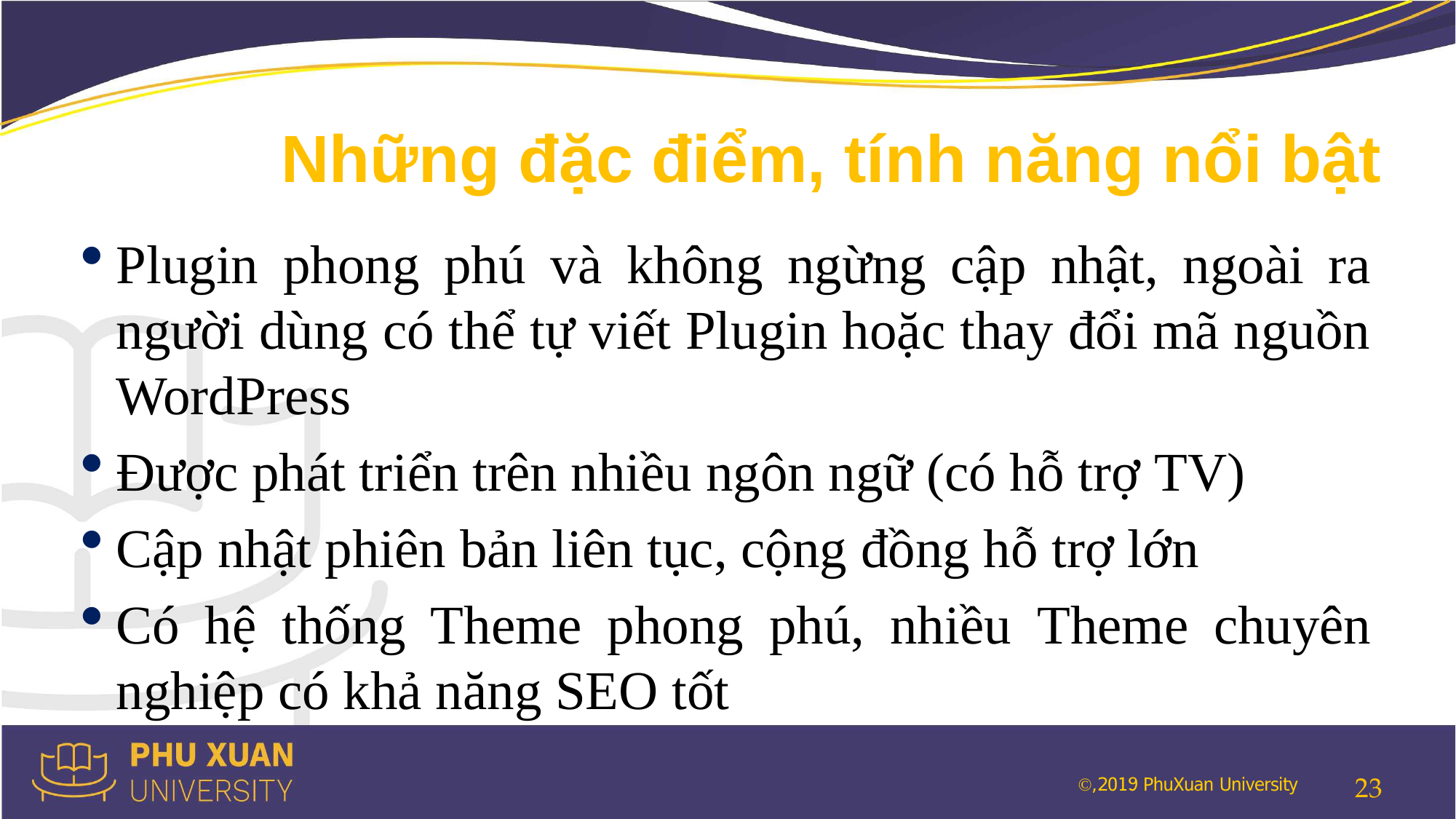

# Những đặc điểm, tính năng nổi bật
Plugin phong phú và không ngừng cập nhật, ngoài ra người dùng có thể tự viết Plugin hoặc thay đổi mã nguồn WordPress
Được phát triển trên nhiều ngôn ngữ (có hỗ trợ TV)
Cập nhật phiên bản liên tục, cộng đồng hỗ trợ lớn
Có hệ thống Theme phong phú, nhiều Theme chuyên nghiệp có khả năng SEO tốt

23